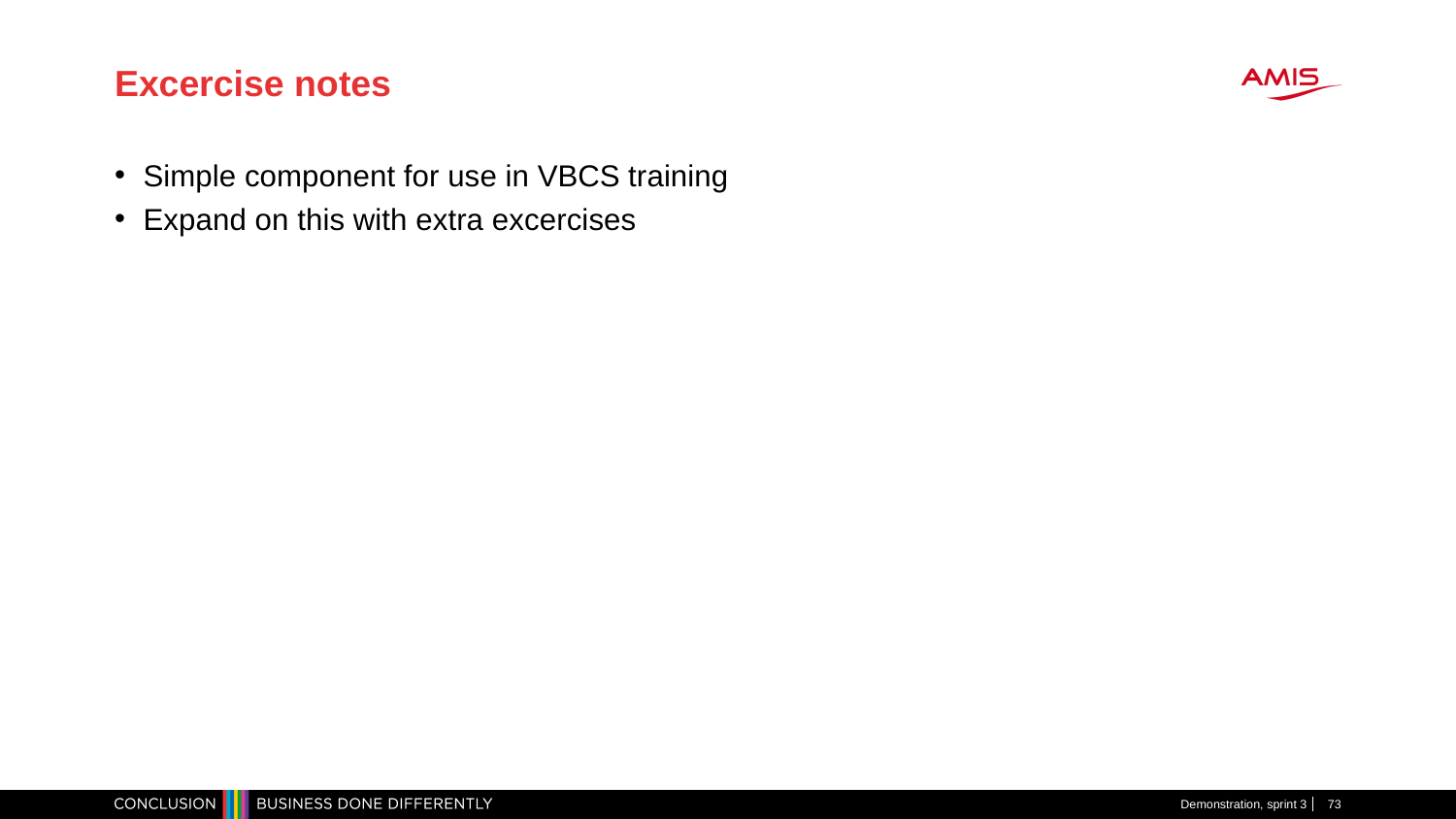

# Excercise notes
Simple component for use in VBCS training
Expand on this with extra excercises

Demonstration, sprint 3
73